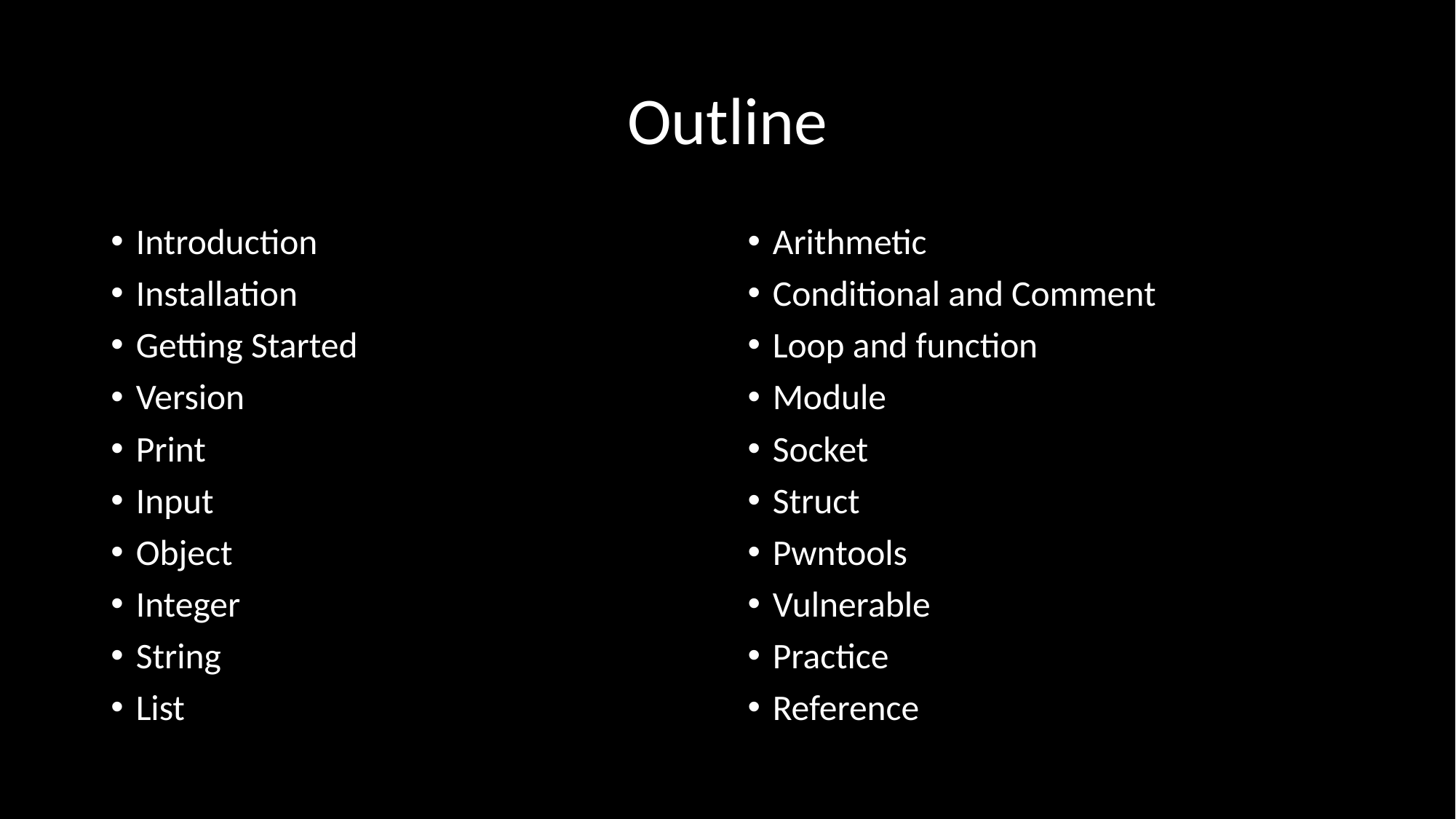

# Outline
Introduction
Installation
Getting Started
Version
Print
Input
Object
Integer
String
List
Arithmetic
Conditional and Comment
Loop and function
Module
Socket
Struct
Pwntools
Vulnerable
Practice
Reference